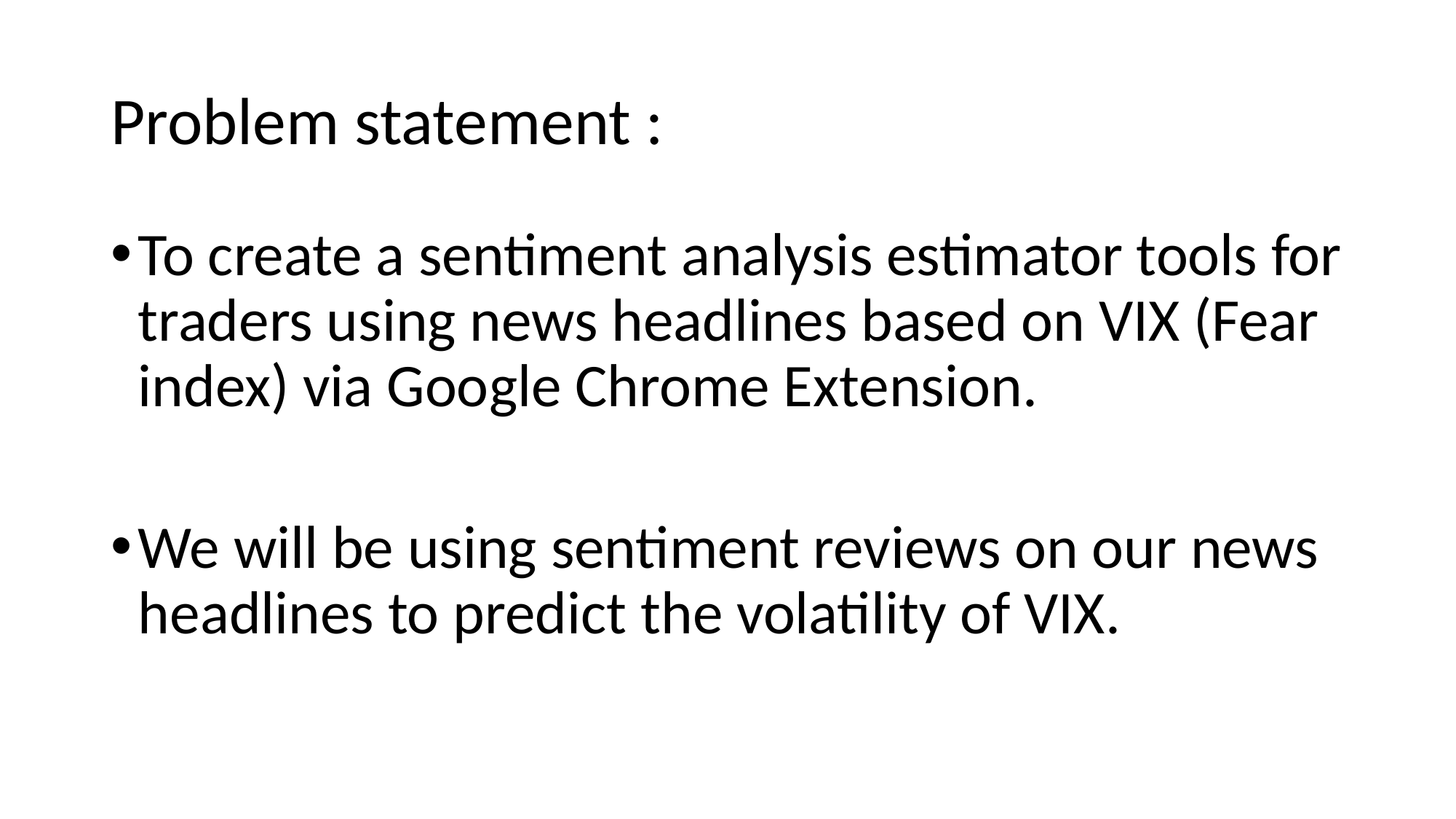

# Problem statement :
To create a sentiment analysis estimator tools for traders using news headlines based on VIX (Fear index) via Google Chrome Extension.

We will be using sentiment reviews on our news headlines to predict the volatility of VIX.